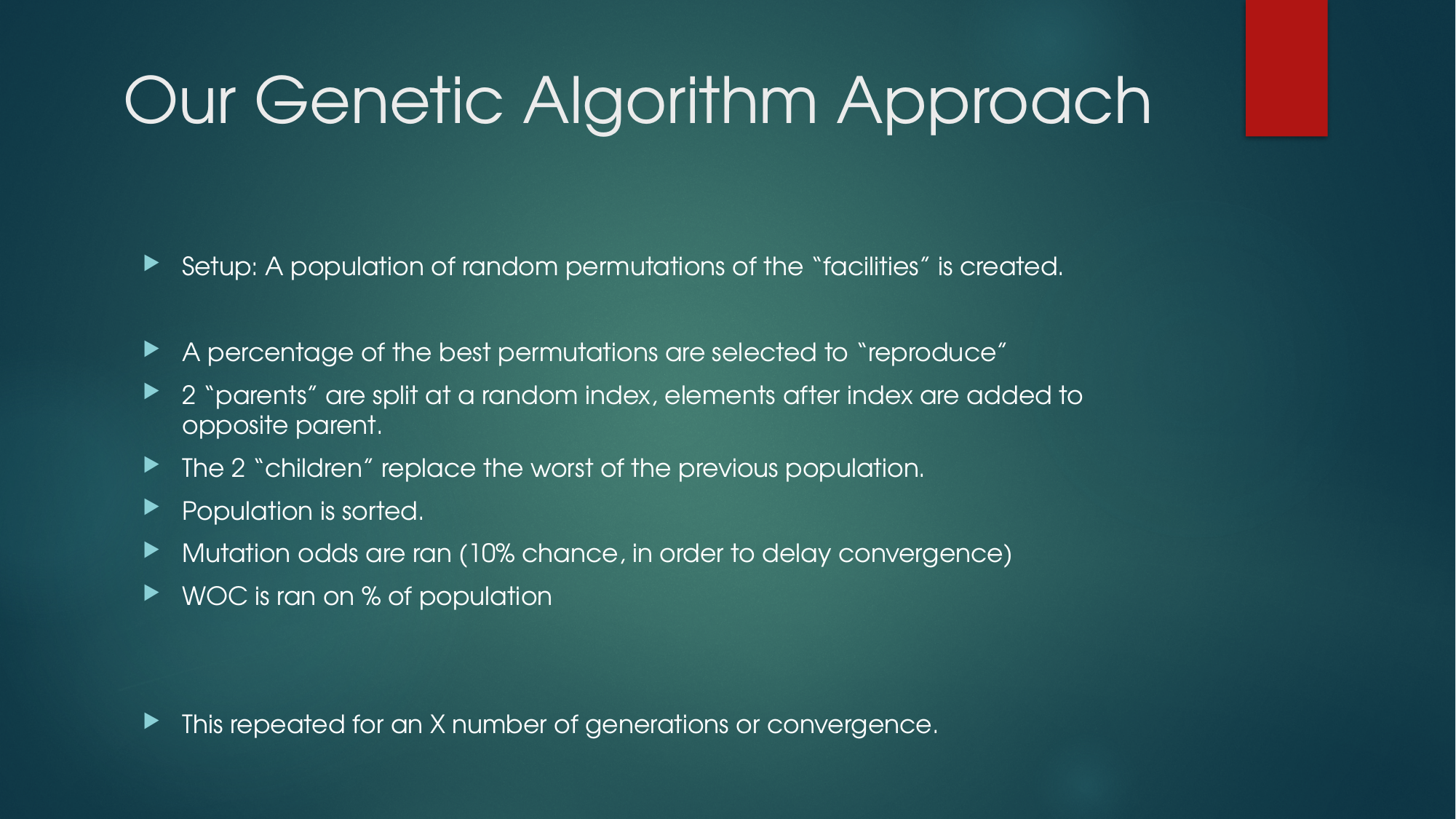

# Our Genetic Algorithm Approach
Setup: A population of random permutations of the “facilities” is created.

A percentage of the best permutations are selected to “reproduce”
2 “parents” are split at a random index, elements after index are added to opposite parent.
The 2 “children” replace the worst of the previous population.
Population is sorted.
Mutation odds are ran (10% chance, in order to delay convergence)
WOC is ran on % of population

This repeated for an X number of generations or convergence.